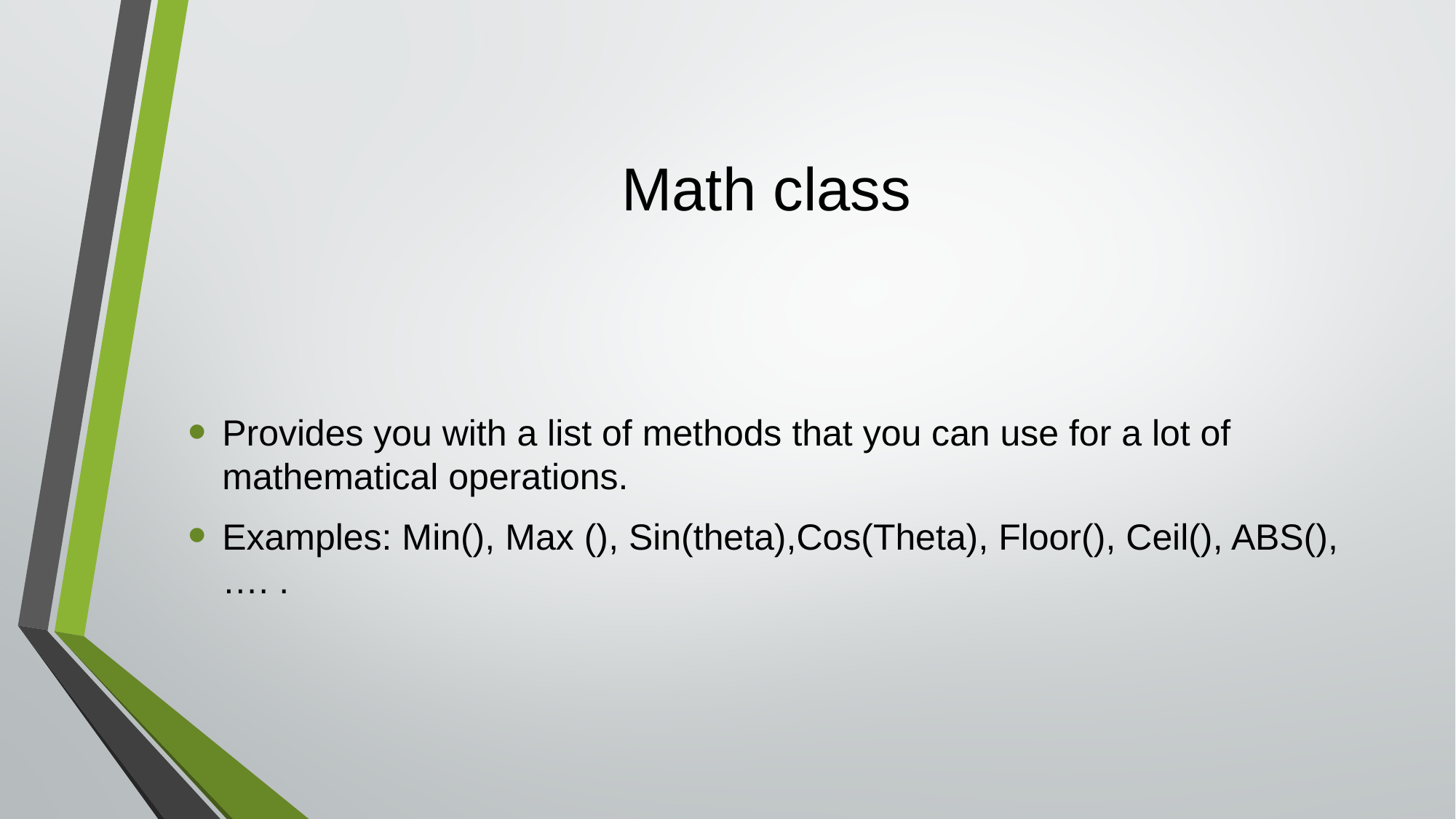

# Math class
Provides you with a list of methods that you can use for a lot of mathematical operations.
Examples: Min(), Max (), Sin(theta),Cos(Theta), Floor(), Ceil(), ABS(),…. .